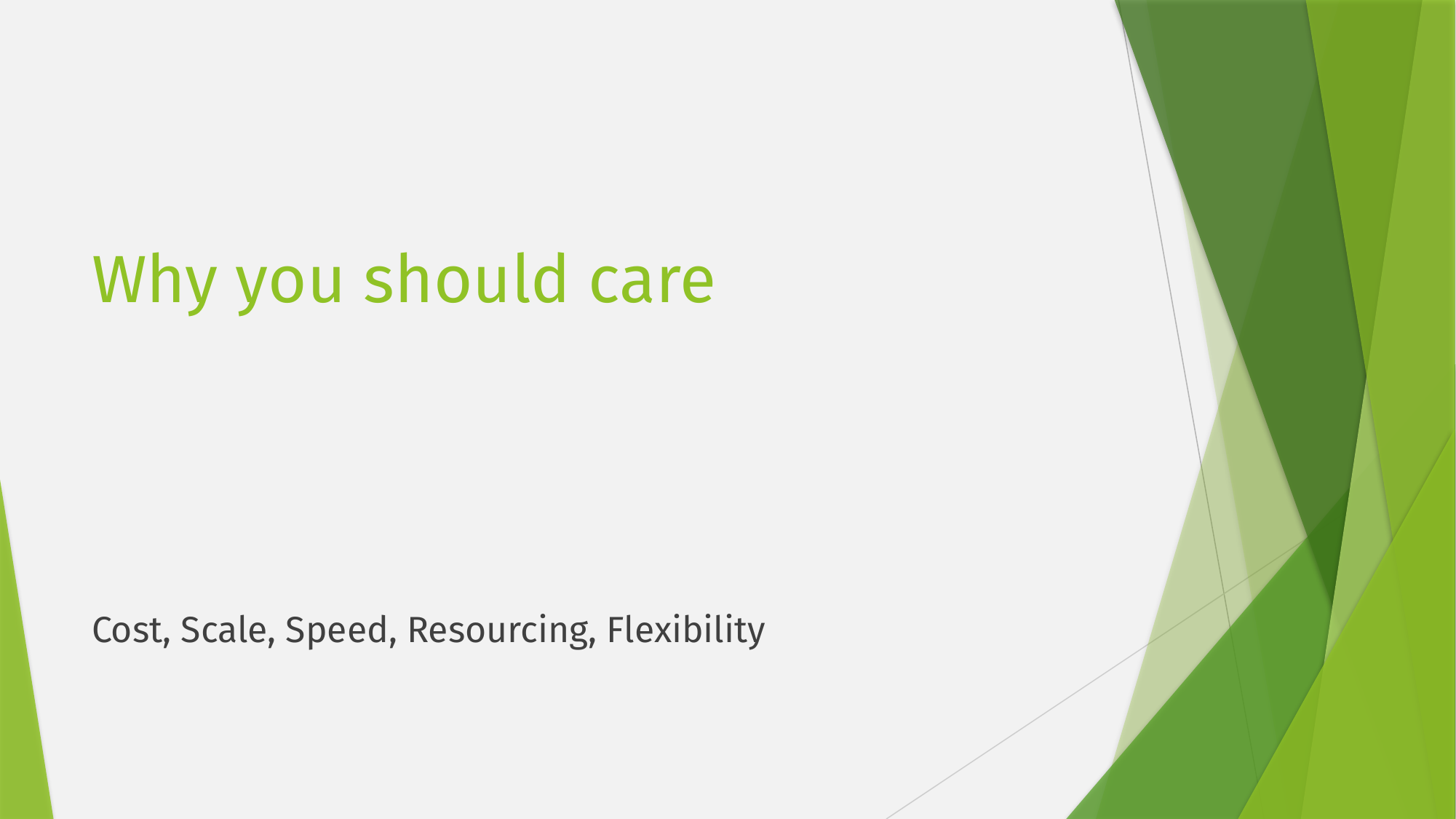

# Why you should care
Cost, Scale, Speed, Resourcing, Flexibility